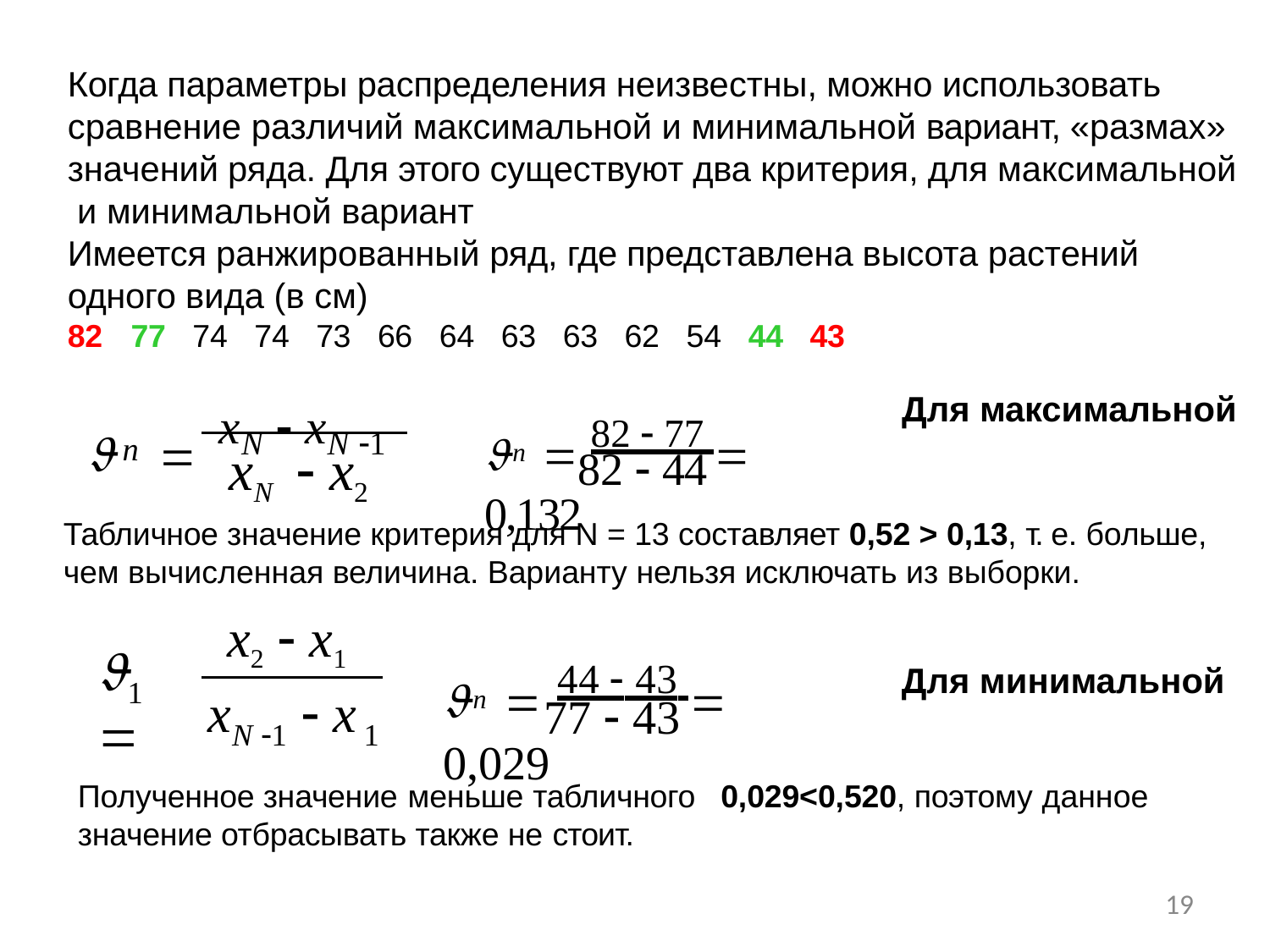

Когда параметры распределения неизвестны, можно использовать  сравнение различий максимальной и минимальной вариант, «размах»  значений ряда. Для этого существуют два критерия, для максимальной  и минимальной вариант
Имеется ранжированный ряд, где представлена высота растений
одного вида (в см)
82	77	74	74	73	66	64	63	63	62	54	44	43
ϑ	= xN	− xN −1
Для максимальной
ϑ	= 82 − 77 = 0,132
n

n
xN	− x2
82 − 44
Табличное значение критерия для N = 13 составляет 0,52 > 0,13, т. е. больше,  чем вычисленная величина. Варианту нельзя исключать из выборки.
x2  − x1
ϑ	=
ϑ	= 44 − 43 = 0,029
Для минимальной
1

x	− x
n
77 − 43
N −1 	1
Полученное значение меньше табличного	0,029<0,520, поэтому данное
значение отбрасывать также не стоит.
19